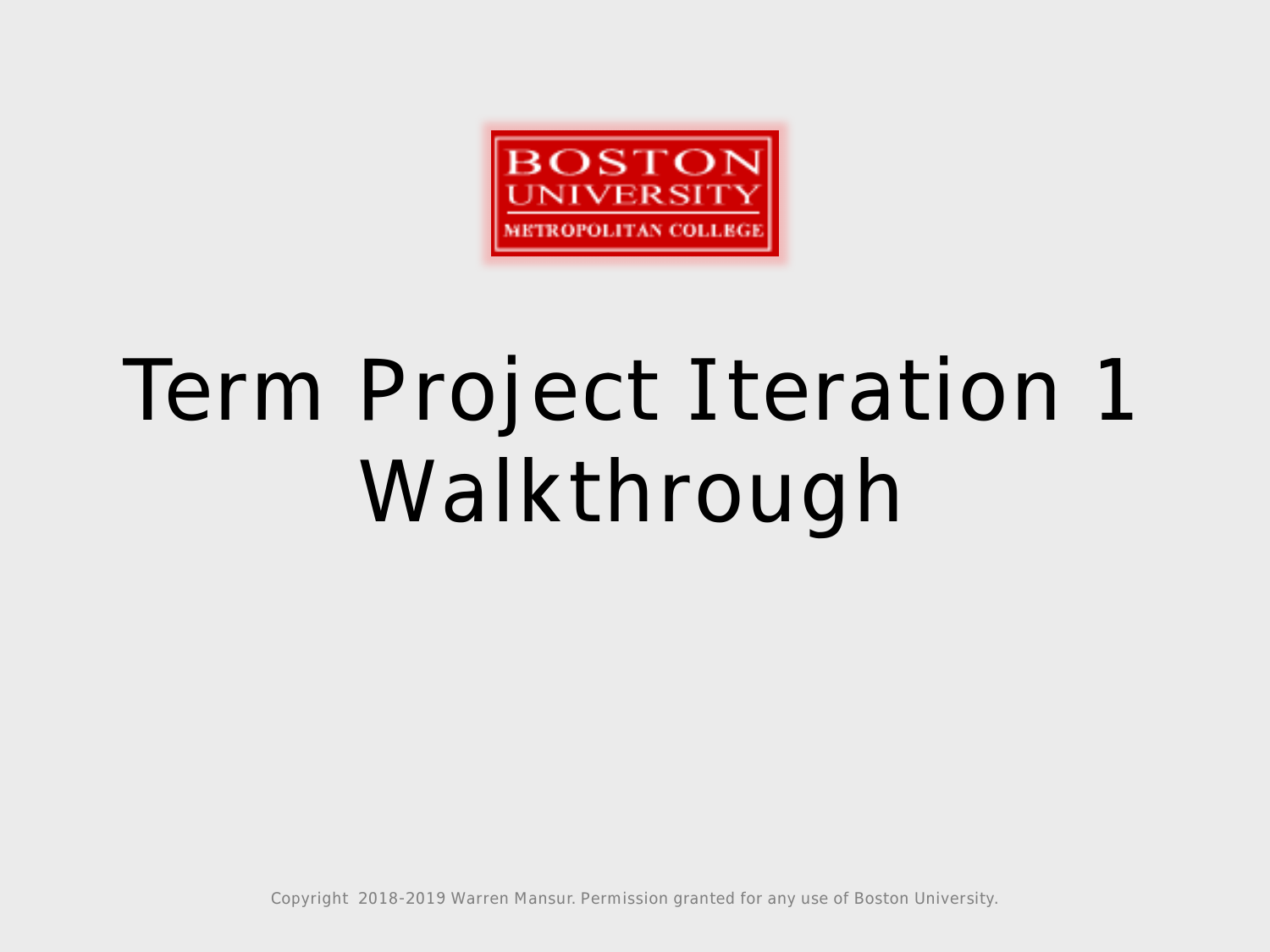

# Term Project Iteration 1 Walkthrough

Copyright  2018-2019 Warren Mansur. Permission granted for any use of Boston University.